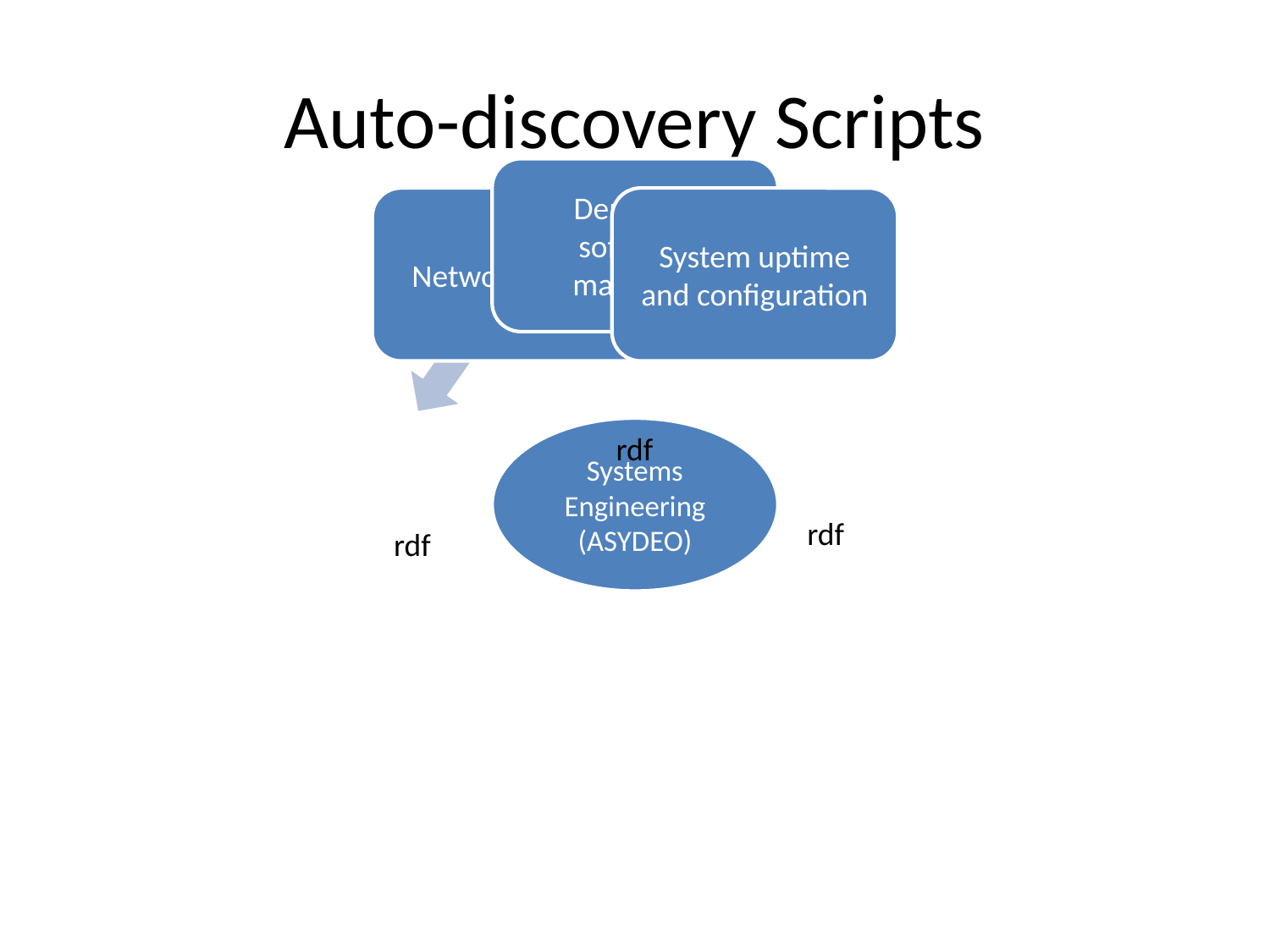

# Auto-discovery Scripts
Systems Engineering (ASYDEO)
Network dumps
rdf
rdf
rdf